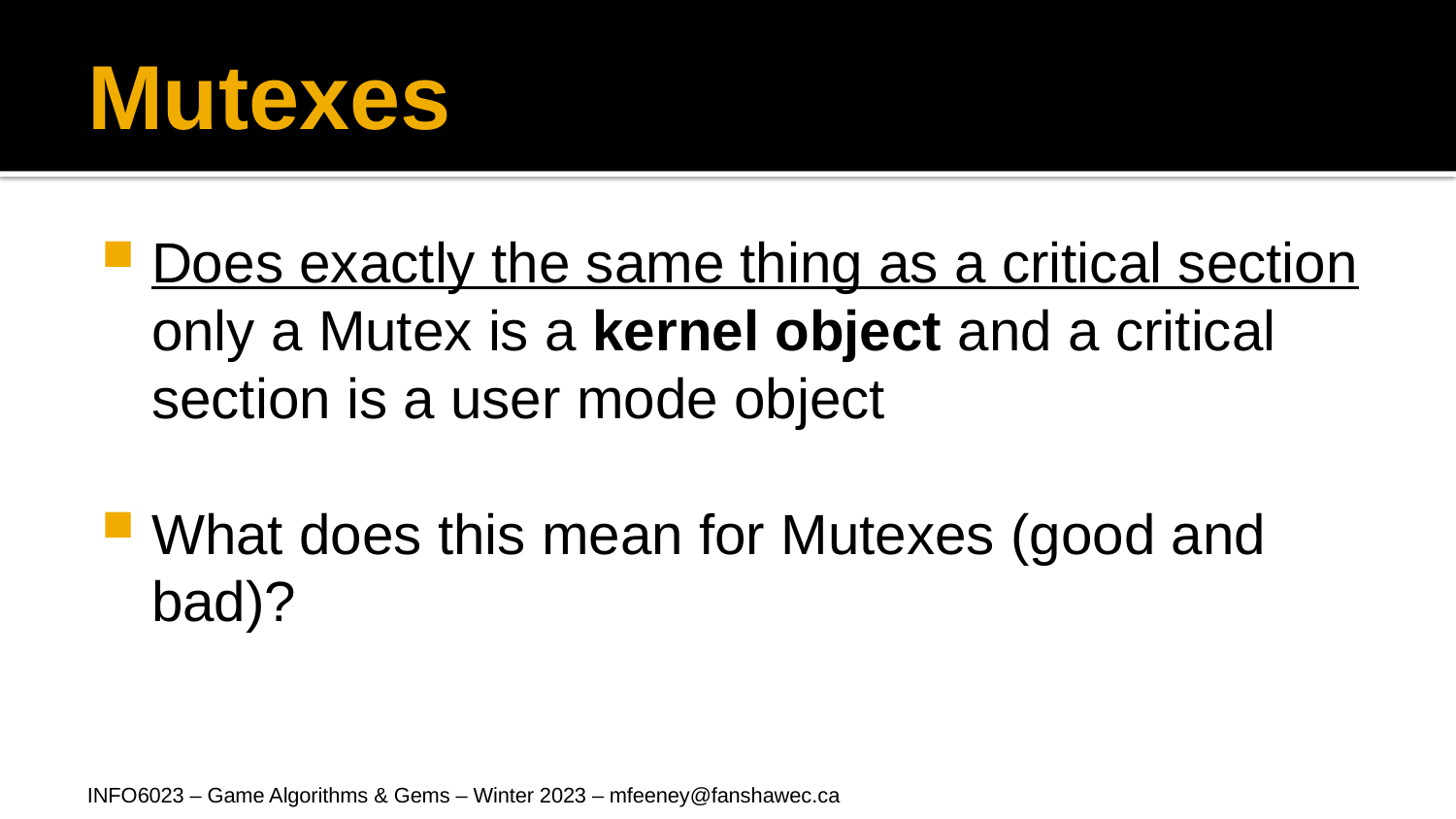

# Mutexes
Does exactly the same thing as a critical section only a Mutex is a kernel object and a critical section is a user mode object

What does this mean for Mutexes (good and bad)?